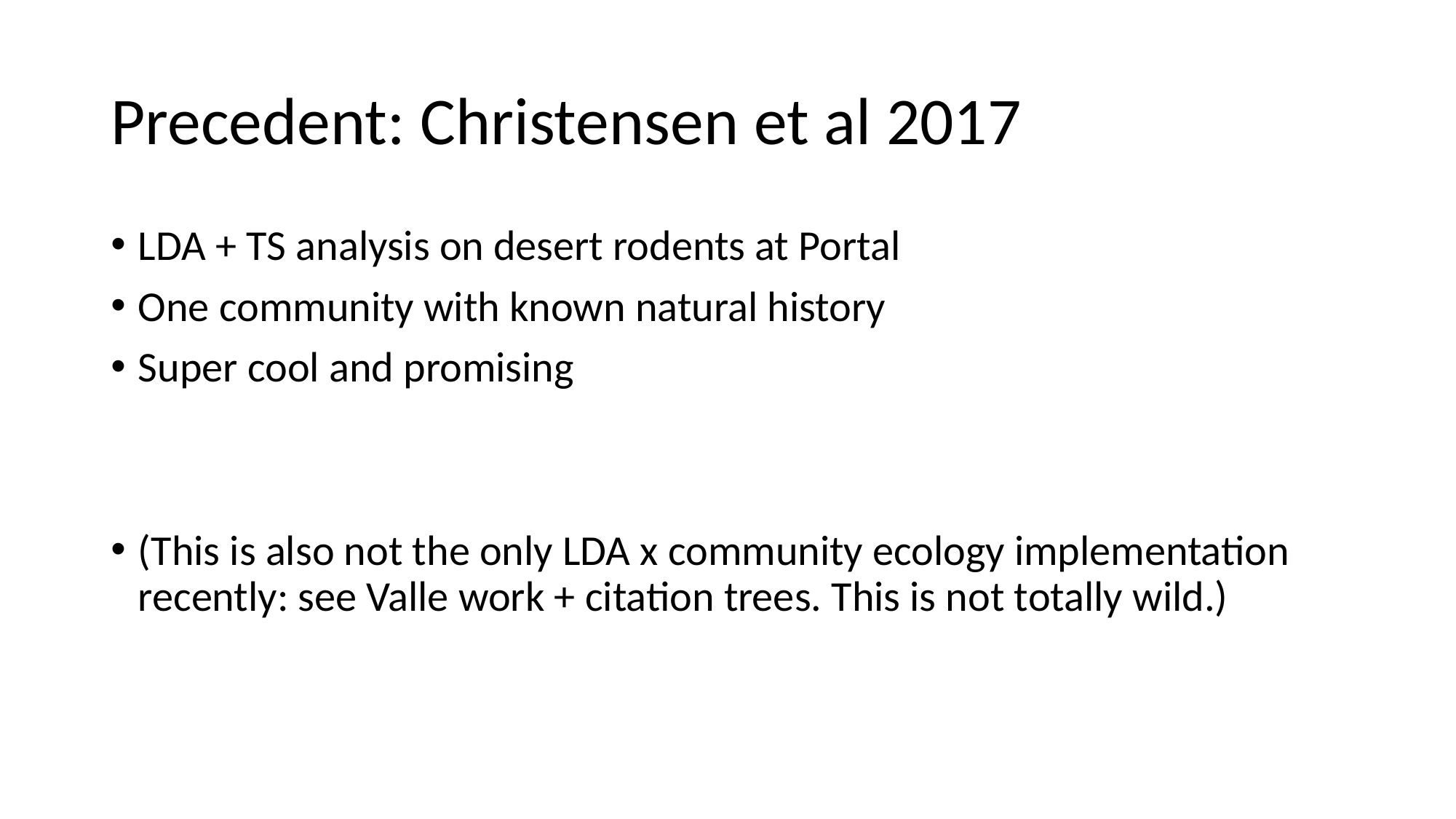

# Precedent: Christensen et al 2017
LDA + TS analysis on desert rodents at Portal
One community with known natural history
Super cool and promising

(This is also not the only LDA x community ecology implementation recently: see Valle work + citation trees. This is not totally wild.)